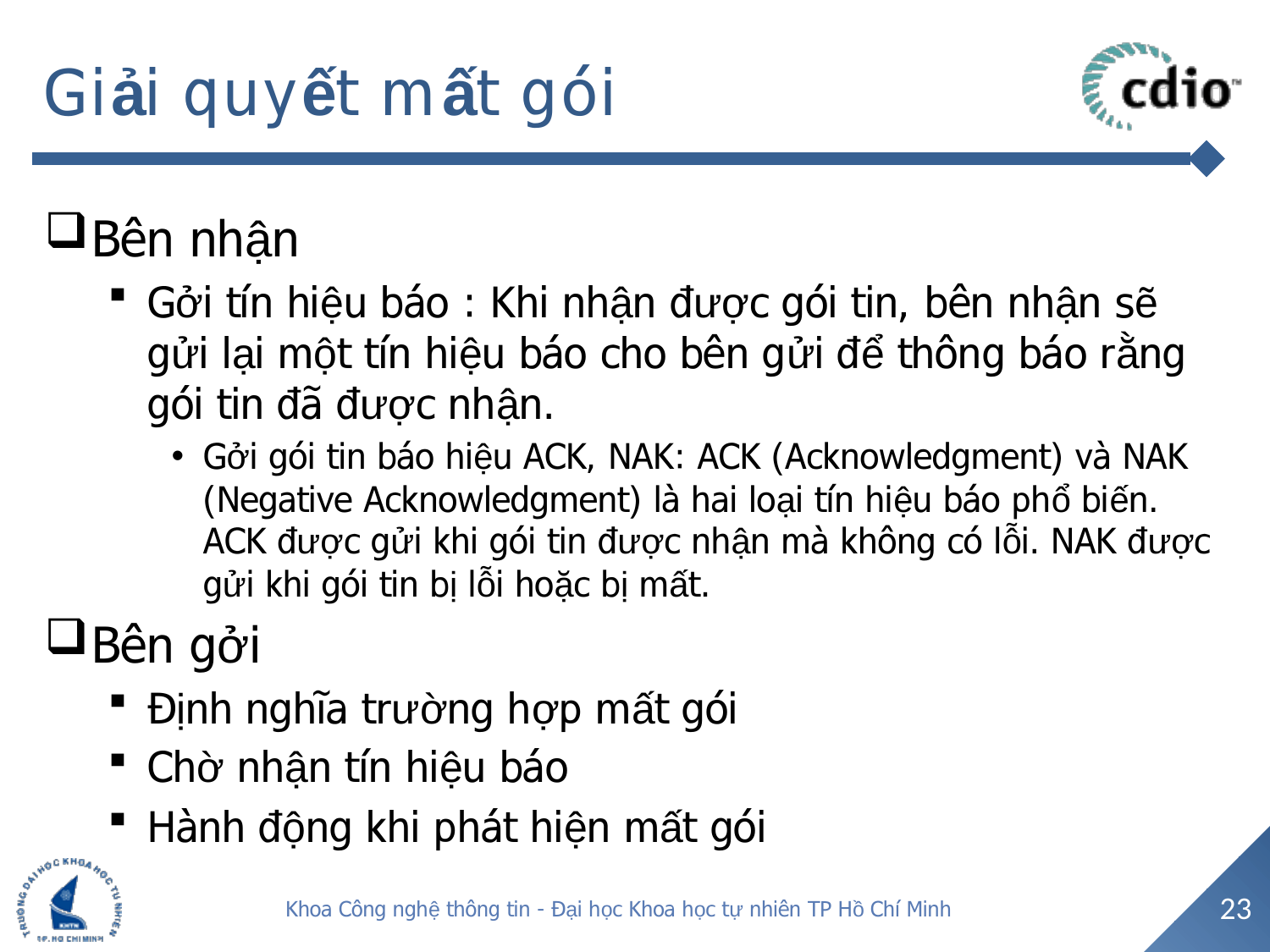

# Giải quyết mất gói
Bên nhận
Gởi tín hiệu báo : Khi nhận được gói tin, bên nhận sẽ gửi lại một tín hiệu báo cho bên gửi để thông báo rằng gói tin đã được nhận.
Gởi gói tin báo hiệu ACK, NAK: ACK (Acknowledgment) và NAK (Negative Acknowledgment) là hai loại tín hiệu báo phổ biến. ACK được gửi khi gói tin được nhận mà không có lỗi. NAK được gửi khi gói tin bị lỗi hoặc bị mất.
Bên gởi
Định nghĩa trường hợp mất gói
Chờ nhận tín hiệu báo
Hành động khi phát hiện mất gói

23
Khoa Công nghệ thông tin - Đại học Khoa học tự nhiên TP Hồ Chí Minh